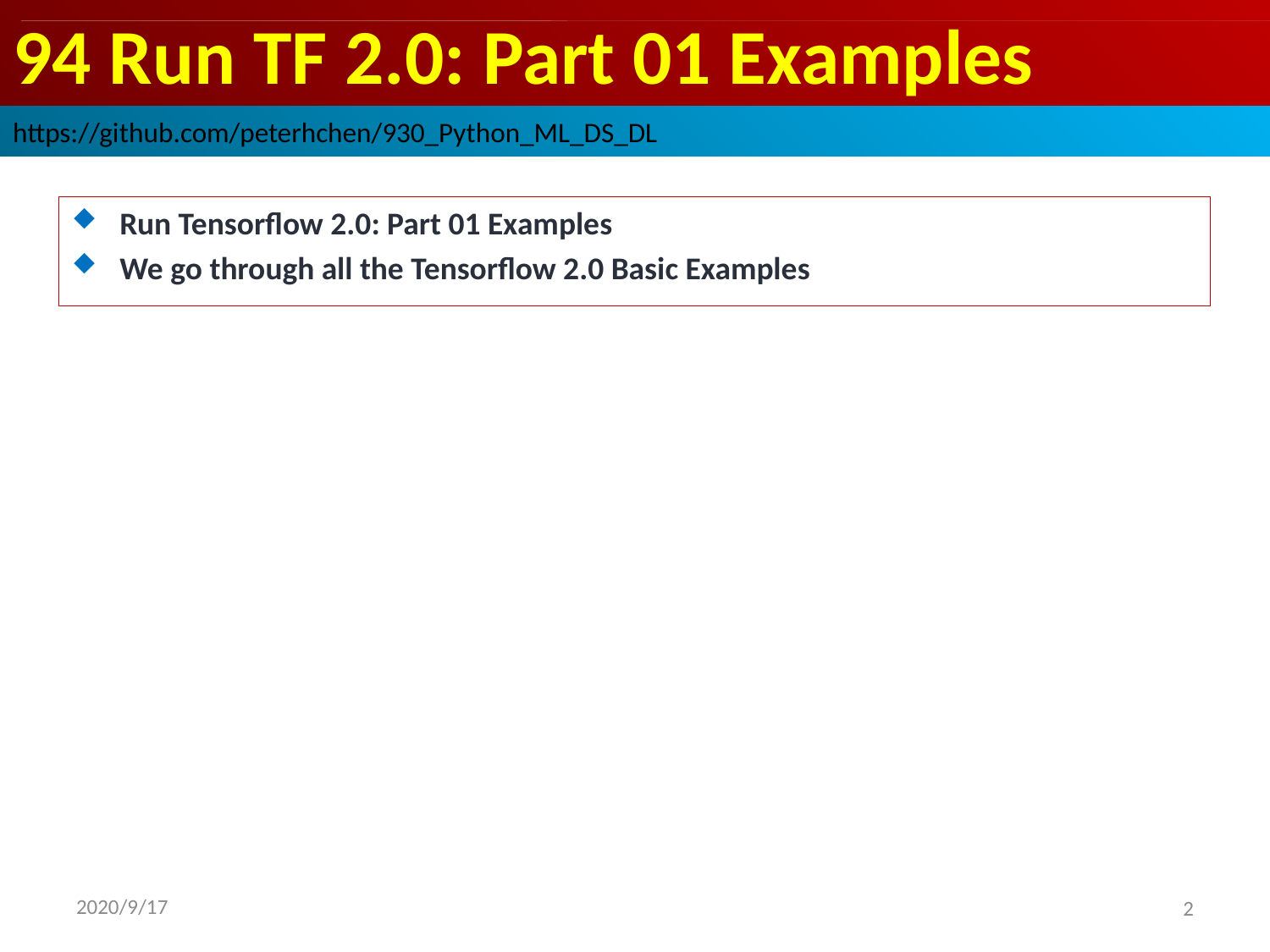

# 94 Run TF 2.0: Part 01 Examples

https://github.com/peterhchen/930_Python_ML_DS_DL
Run Tensorflow 2.0: Part 01 Examples
We go through all the Tensorflow 2.0 Basic Examples

2020/9/17
2